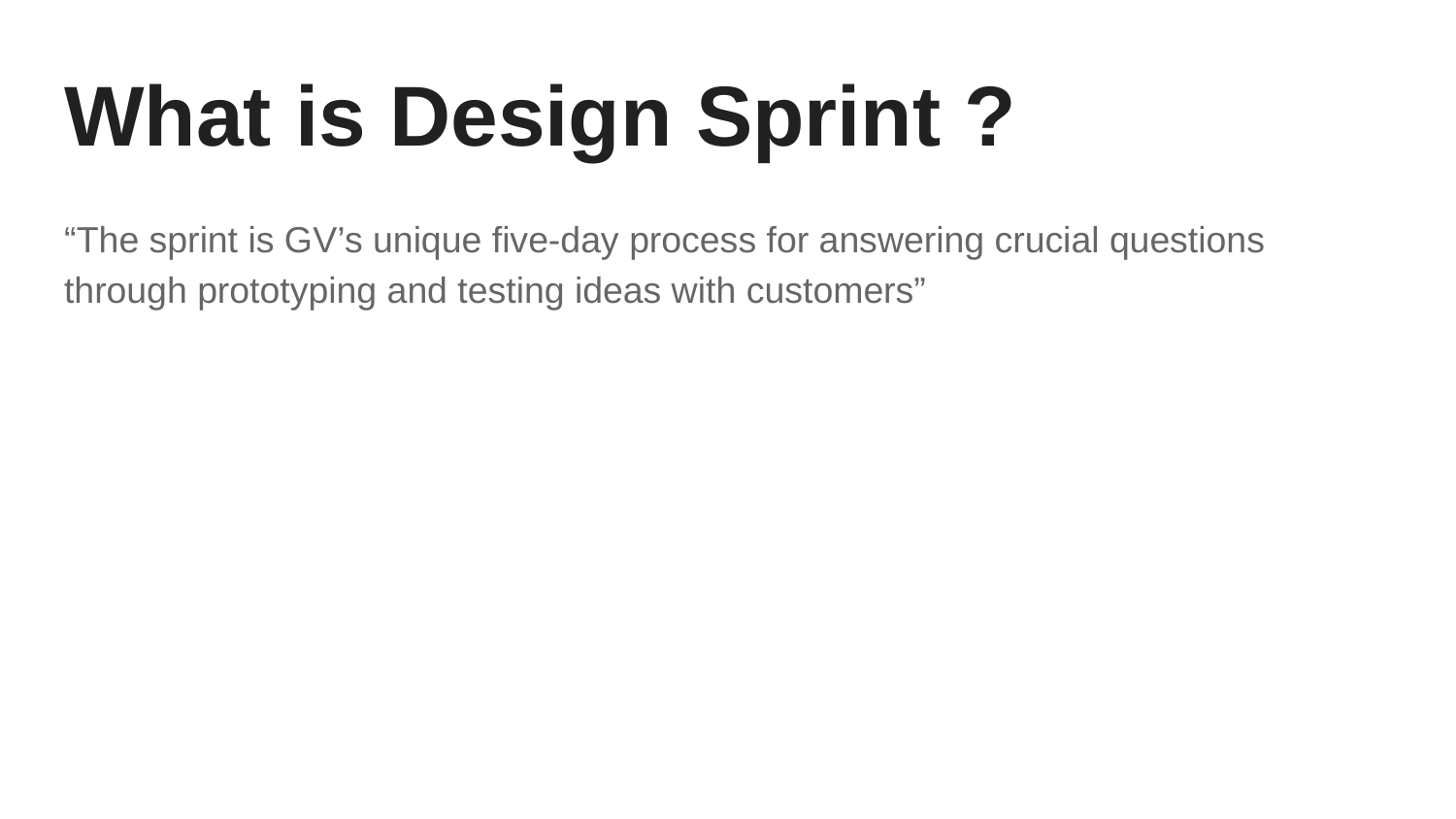

# What is Design Sprint ?
“The sprint is GV’s unique five-day process for answering crucial questions through prototyping and testing ideas with customers”